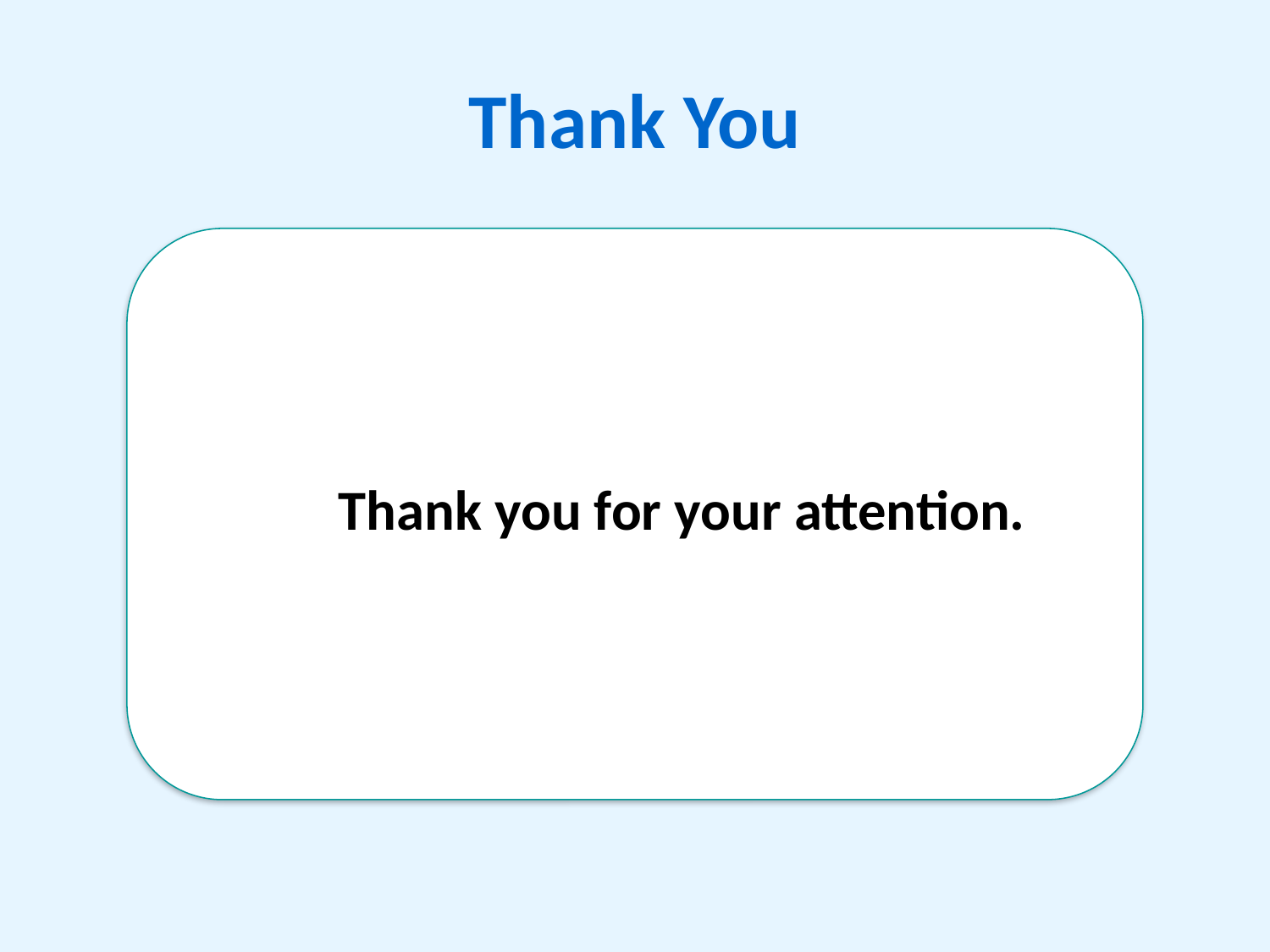

# Thank You

                  Thank you for your attention.